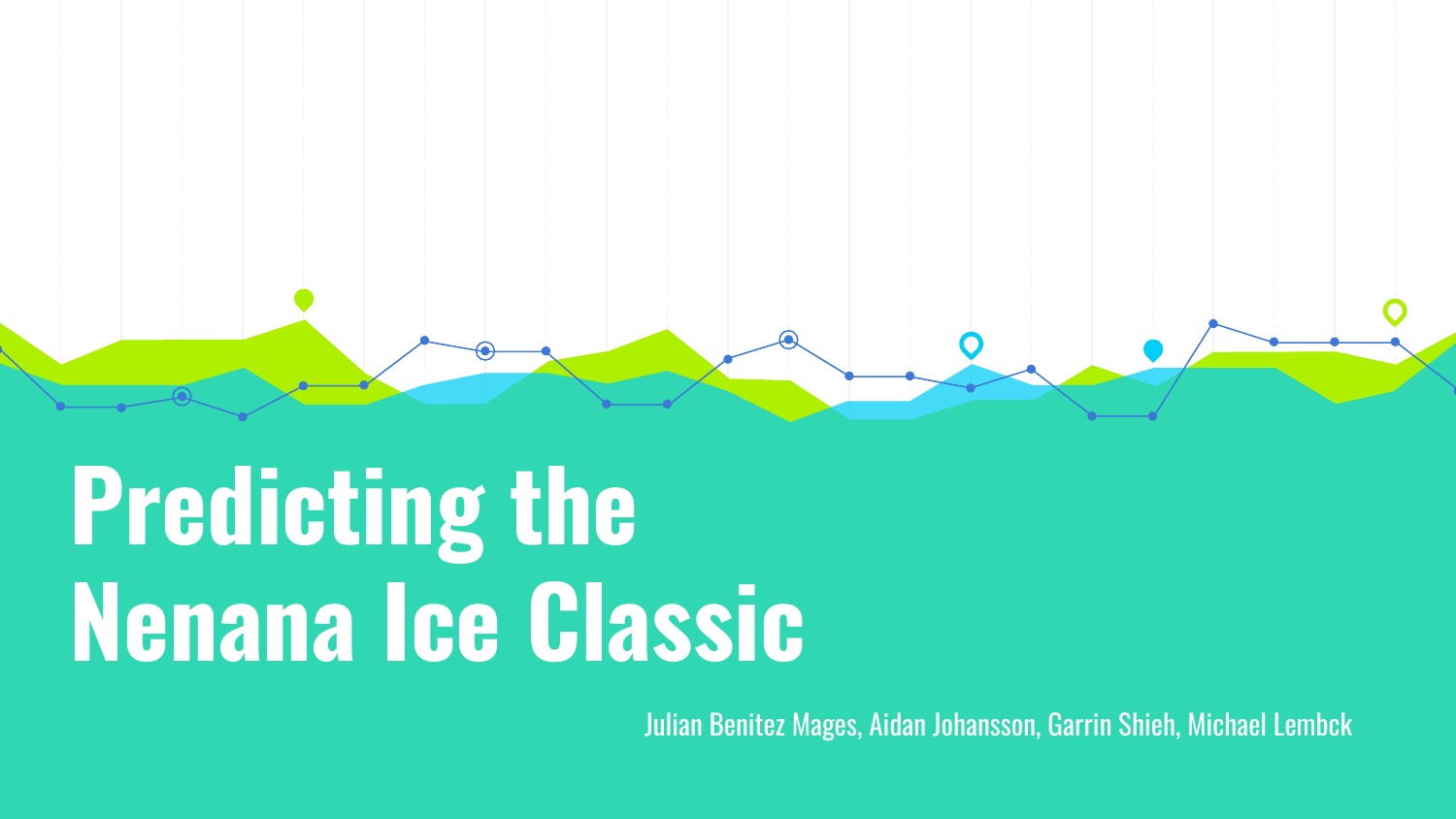

# Predicting the Nenana Ice Classic
Julian Benitez Mages, Aidan Johansson, Garrin Shieh, Michael Lembck